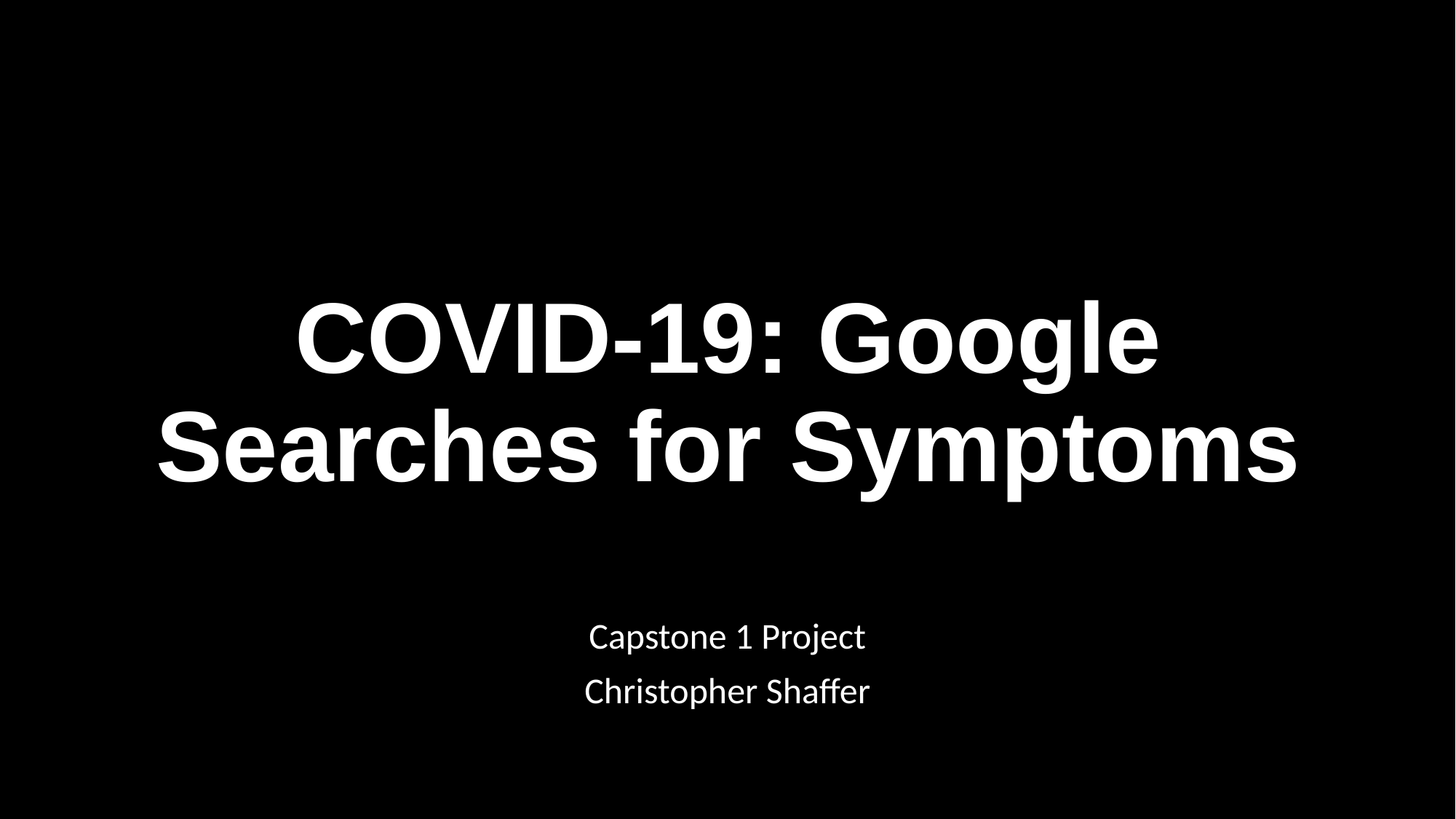

# COVID-19: Google Searches for Symptoms
Capstone 1 Project
Christopher Shaffer